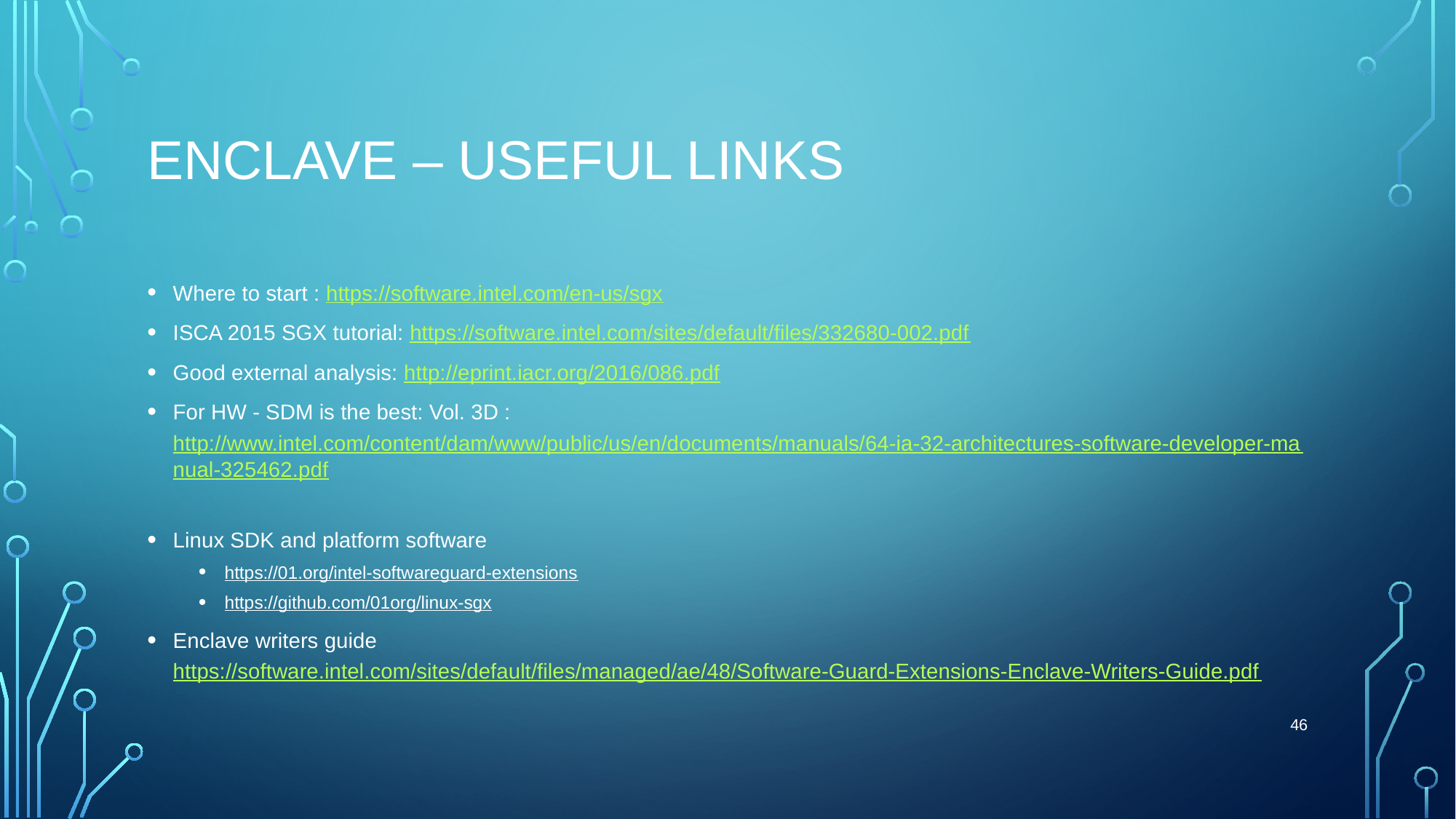

# enclave – USEFUL links
Where to start : https://software.intel.com/en-us/sgx
ISCA 2015 SGX tutorial: https://software.intel.com/sites/default/files/332680-002.pdf
Good external analysis: http://eprint.iacr.org/2016/086.pdf
For HW - SDM is the best: Vol. 3D : http://www.intel.com/content/dam/www/public/us/en/documents/manuals/64-ia-32-architectures-software-developer-manual-325462.pdf
Linux SDK and platform software
https://01.org/intel-softwareguard-extensions
https://github.com/01org/linux-sgx
Enclave writers guide https://software.intel.com/sites/default/files/managed/ae/48/Software-Guard-Extensions-Enclave-Writers-Guide.pdf

46